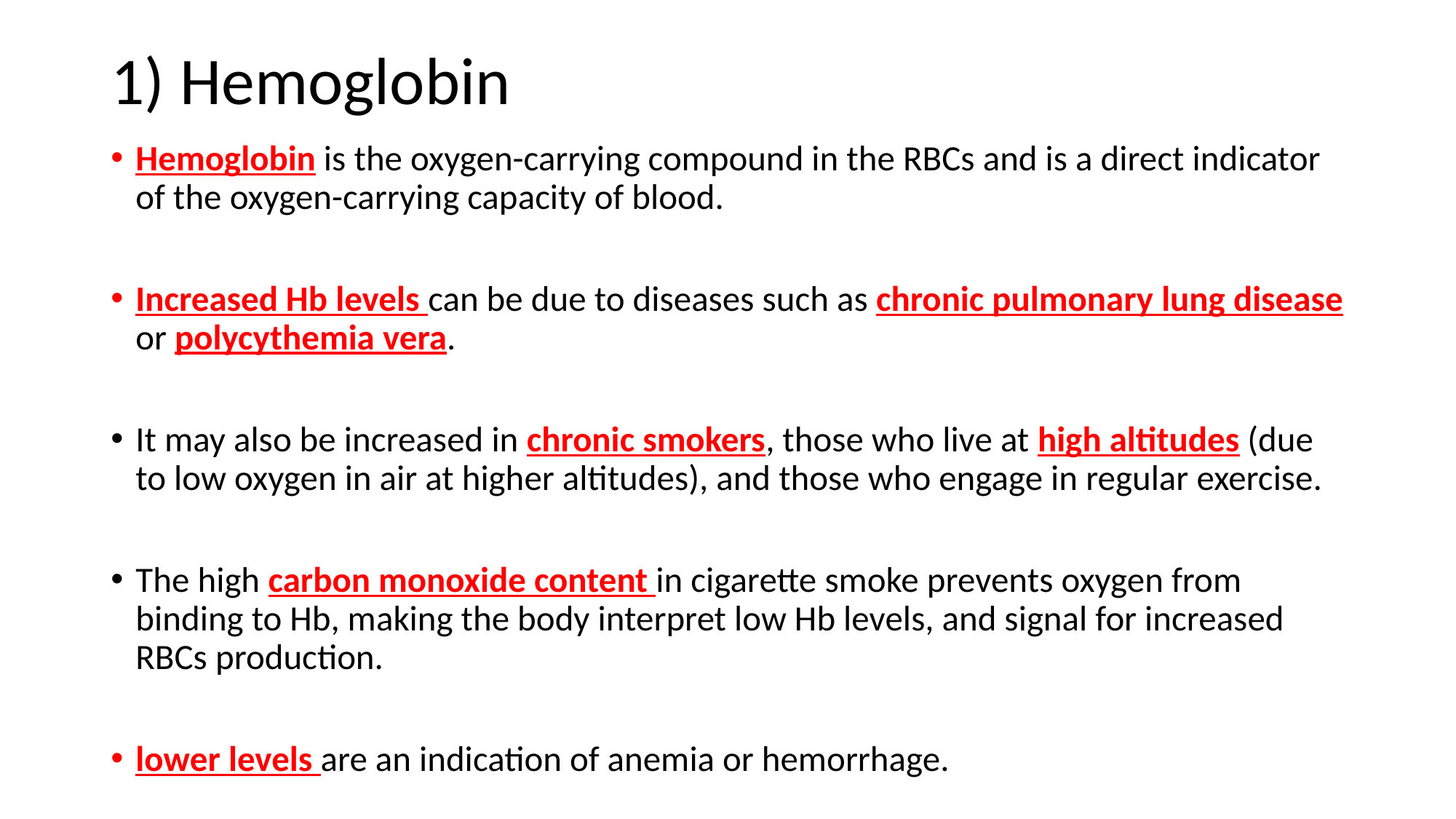

# 1) Hemoglobin
Hemoglobin is the oxygen-carrying compound in the RBCs and is a direct indicator of the oxygen-carrying capacity of blood.

Increased Hb levels can be due to diseases such as chronic pulmonary lung disease or polycythemia vera.

It may also be increased in chronic smokers, those who live at high altitudes (due to low oxygen in air at higher altitudes), and those who engage in regular exercise.

The high carbon monoxide content in cigarette smoke prevents oxygen from binding to Hb, making the body interpret low Hb levels, and signal for increased RBCs production.

lower levels are an indication of anemia or hemorrhage.